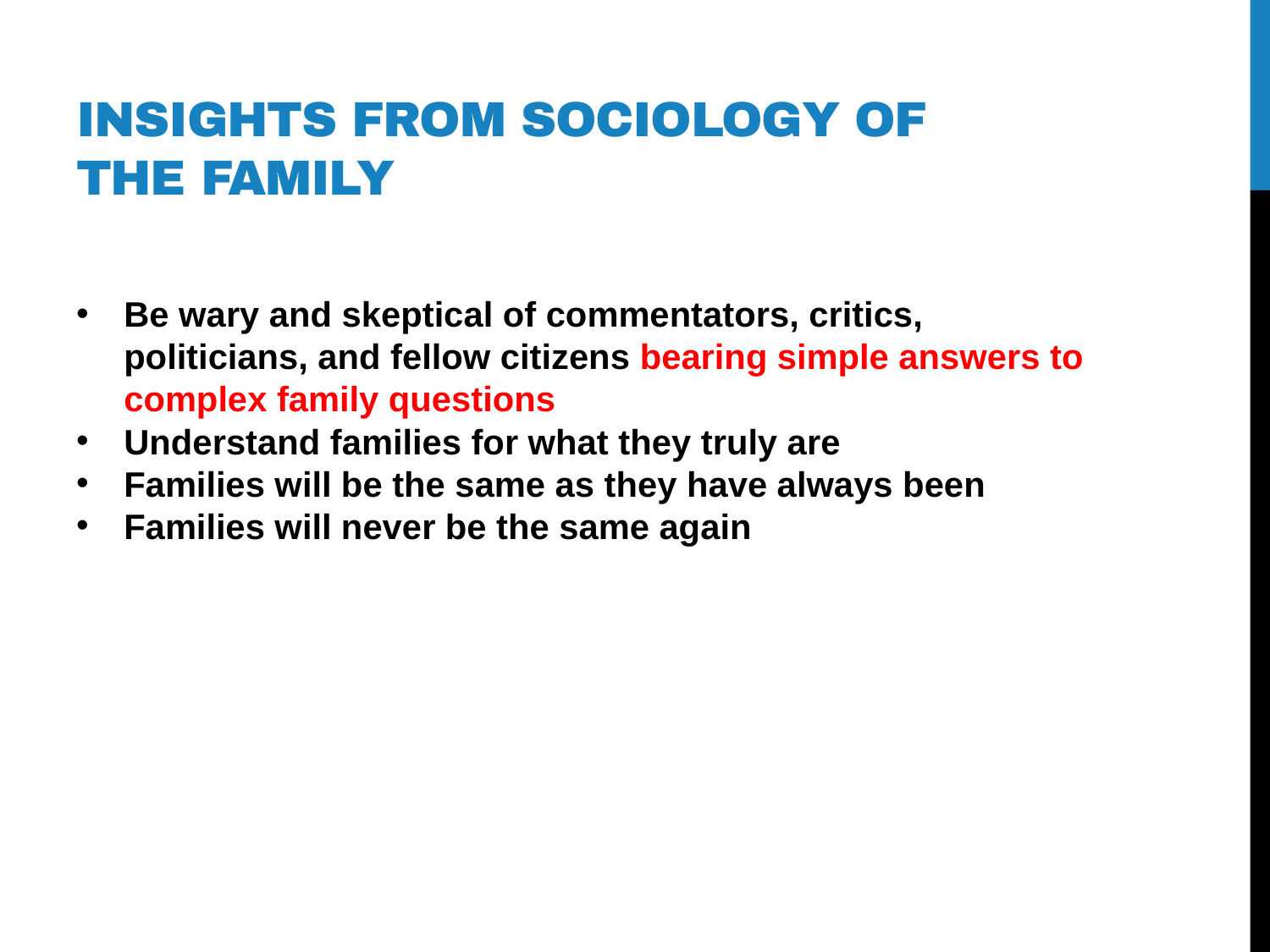

# Insights from sociology of the family

Be wary and skeptical of commentators, critics, politicians, and fellow citizens bearing simple answers to complex family questions
Understand families for what they truly are
Families will be the same as they have always been
Families will never be the same again